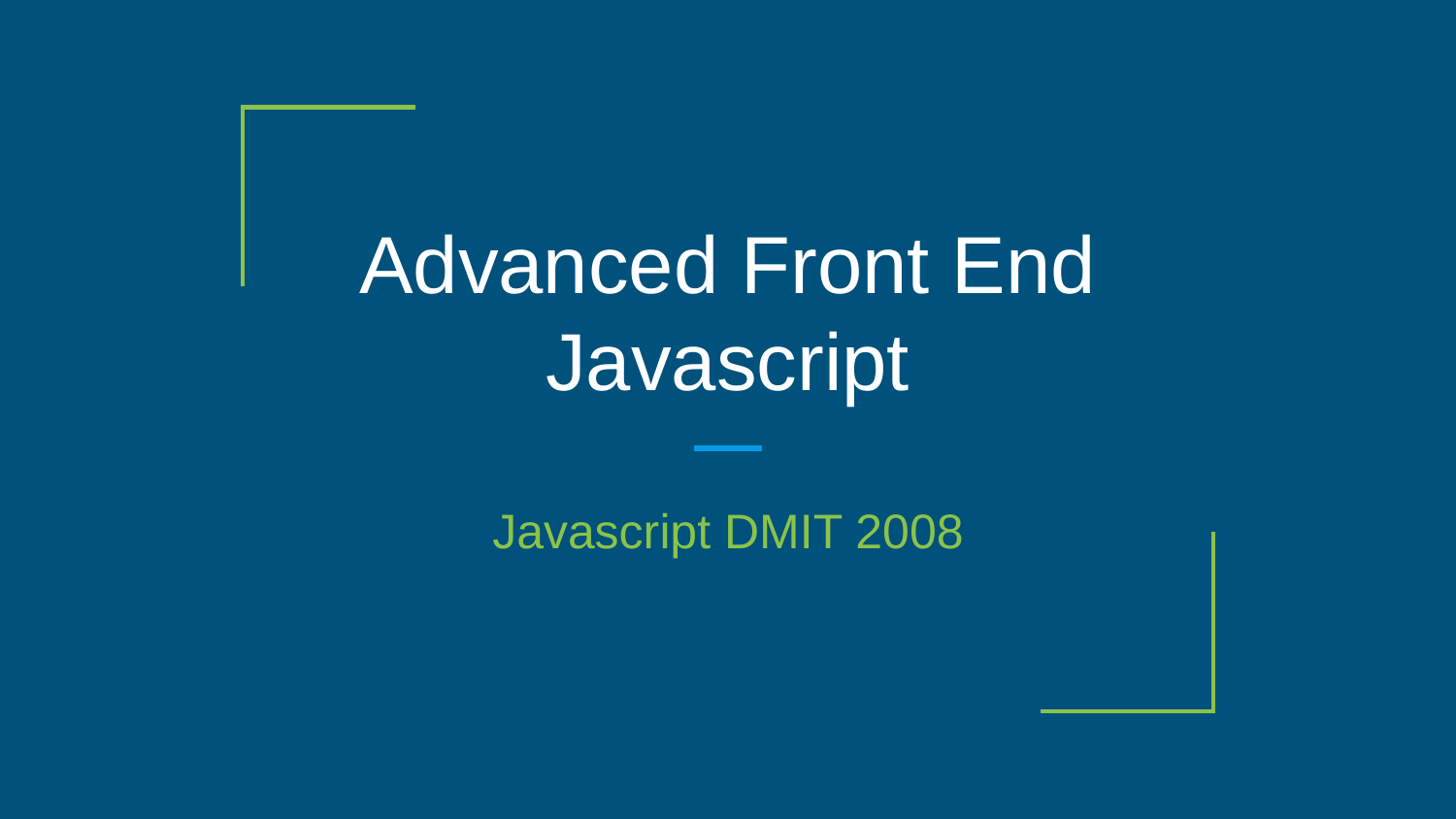

# Advanced Front End Javascript
Javascript DMIT 2008